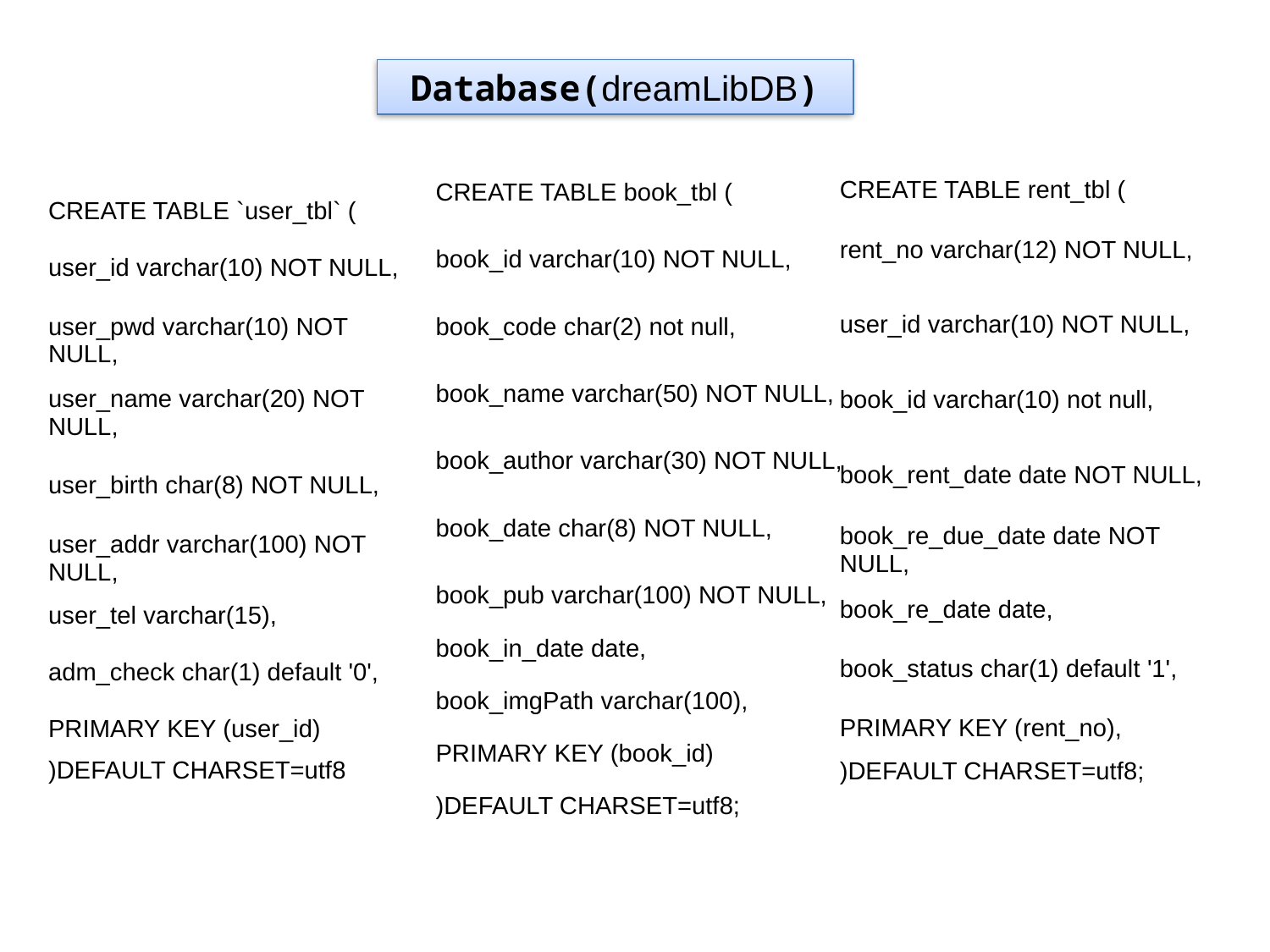

Database(dreamLibDB)
|  |
| --- |
| CREATE TABLE `user\_tbl` ( |
| user\_id varchar(10) NOT NULL, |
| user\_pwd varchar(10) NOT NULL, |
| user\_name varchar(20) NOT NULL, |
| user\_birth char(8) NOT NULL, |
| user\_addr varchar(100) NOT NULL, |
| user\_tel varchar(15), |
| adm\_check char(1) default '0', |
| PRIMARY KEY (user\_id) |
| )DEFAULT CHARSET=utf8 |
| CREATE TABLE book\_tbl ( |
| --- |
| book\_id varchar(10) NOT NULL, |
| book\_code char(2) not null, |
| book\_name varchar(50) NOT NULL, |
| book\_author varchar(30) NOT NULL, |
| book\_date char(8) NOT NULL, |
| book\_pub varchar(100) NOT NULL, |
| book\_in\_date date, |
| book\_imgPath varchar(100), |
| PRIMARY KEY (book\_id) |
| )DEFAULT CHARSET=utf8; |
|  |
| CREATE TABLE rent\_tbl ( |
| --- |
| rent\_no varchar(12) NOT NULL, |
| user\_id varchar(10) NOT NULL, |
| book\_id varchar(10) not null, |
| book\_rent\_date date NOT NULL, |
| book\_re\_due\_date date NOT NULL, |
| book\_re\_date date, |
| book\_status char(1) default '1', |
| PRIMARY KEY (rent\_no), |
| )DEFAULT CHARSET=utf8; |